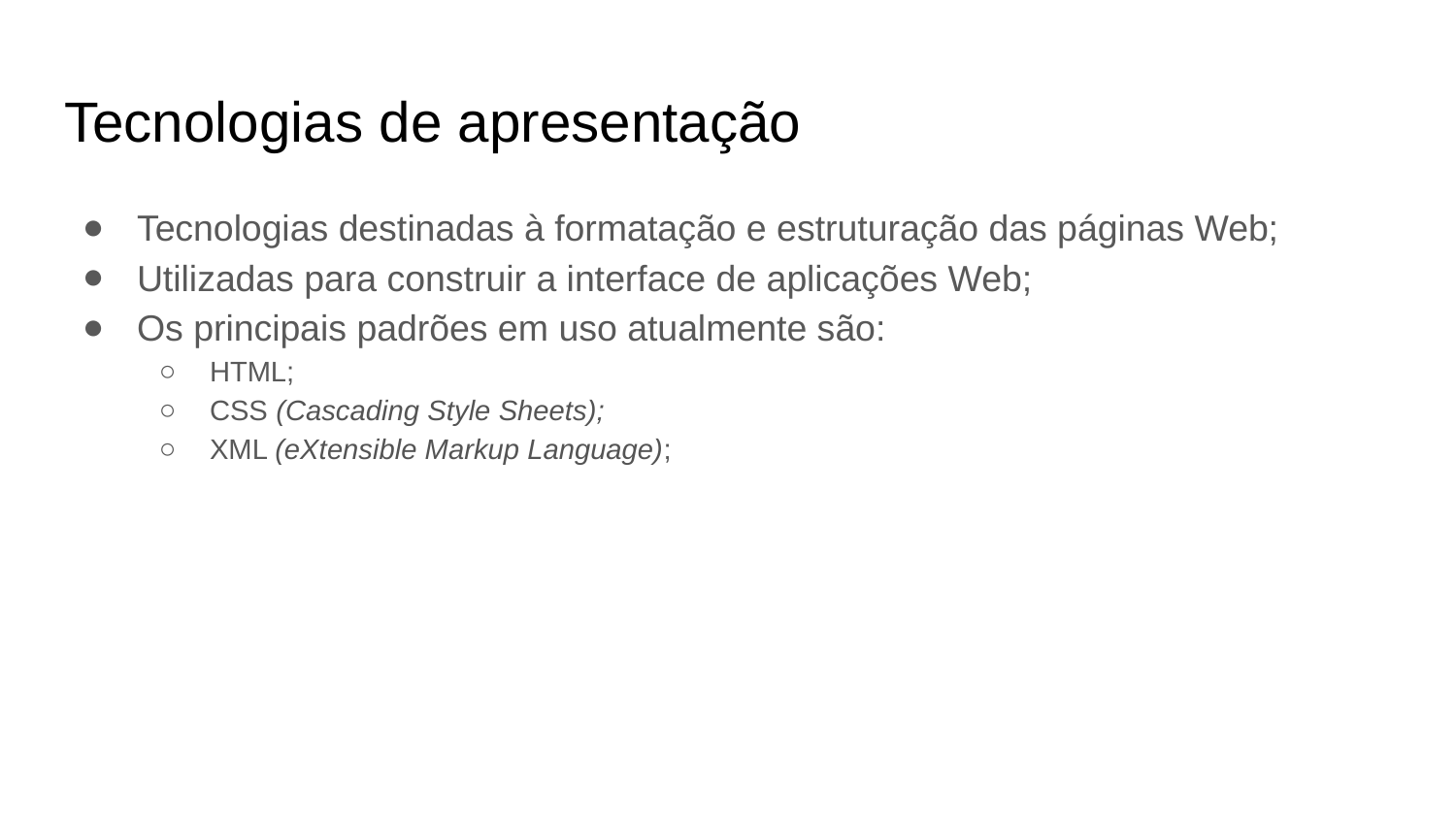

# Tecnologias de apresentação
Tecnologias destinadas à formatação e estruturação das páginas Web;
Utilizadas para construir a interface de aplicações Web;
Os principais padrões em uso atualmente são:
HTML;
CSS (Cascading Style Sheets);
XML (eXtensible Markup Language);